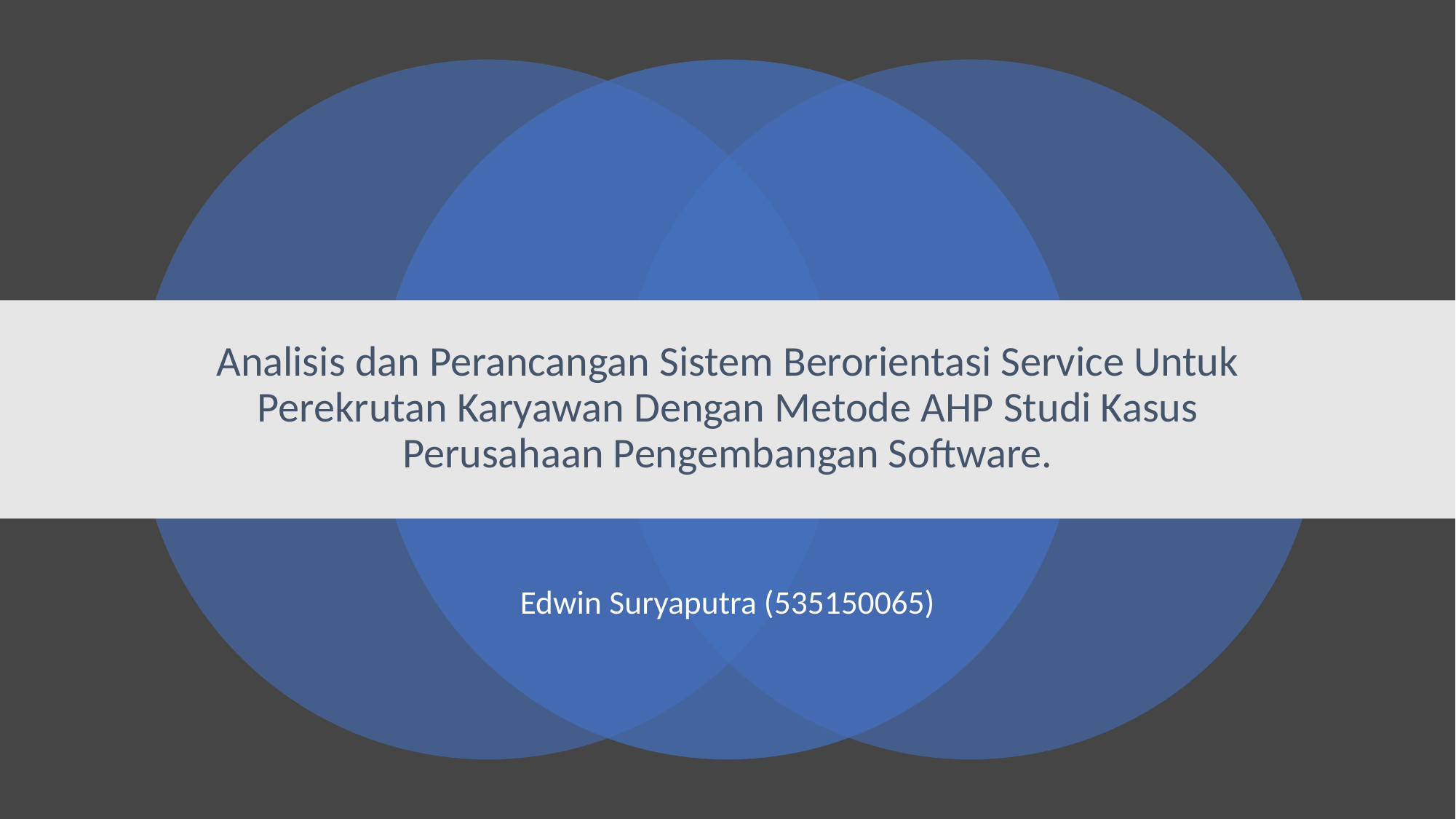

# Analisis dan Perancangan Sistem Berorientasi Service Untuk Perekrutan Karyawan Dengan Metode AHP Studi Kasus Perusahaan Pengembangan Software.

Edwin Suryaputra (535150065)